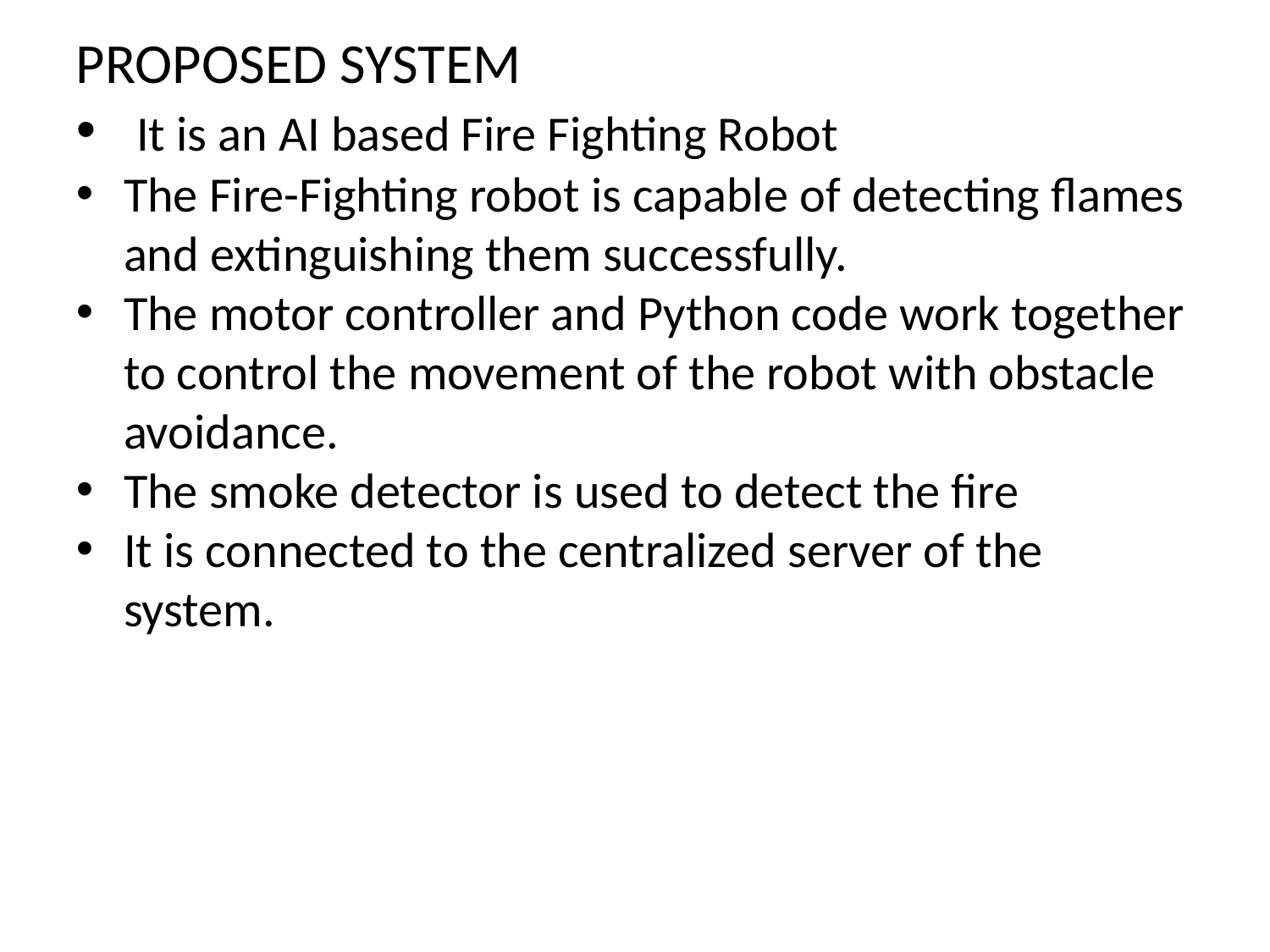

PROPOSED SYSTEM
 It is an AI based Fire Fighting Robot
The Fire-Fighting robot is capable of detecting flames and extinguishing them successfully.
The motor controller and Python code work together to control the movement of the robot with obstacle avoidance.
The smoke detector is used to detect the fire
It is connected to the centralized server of the system.